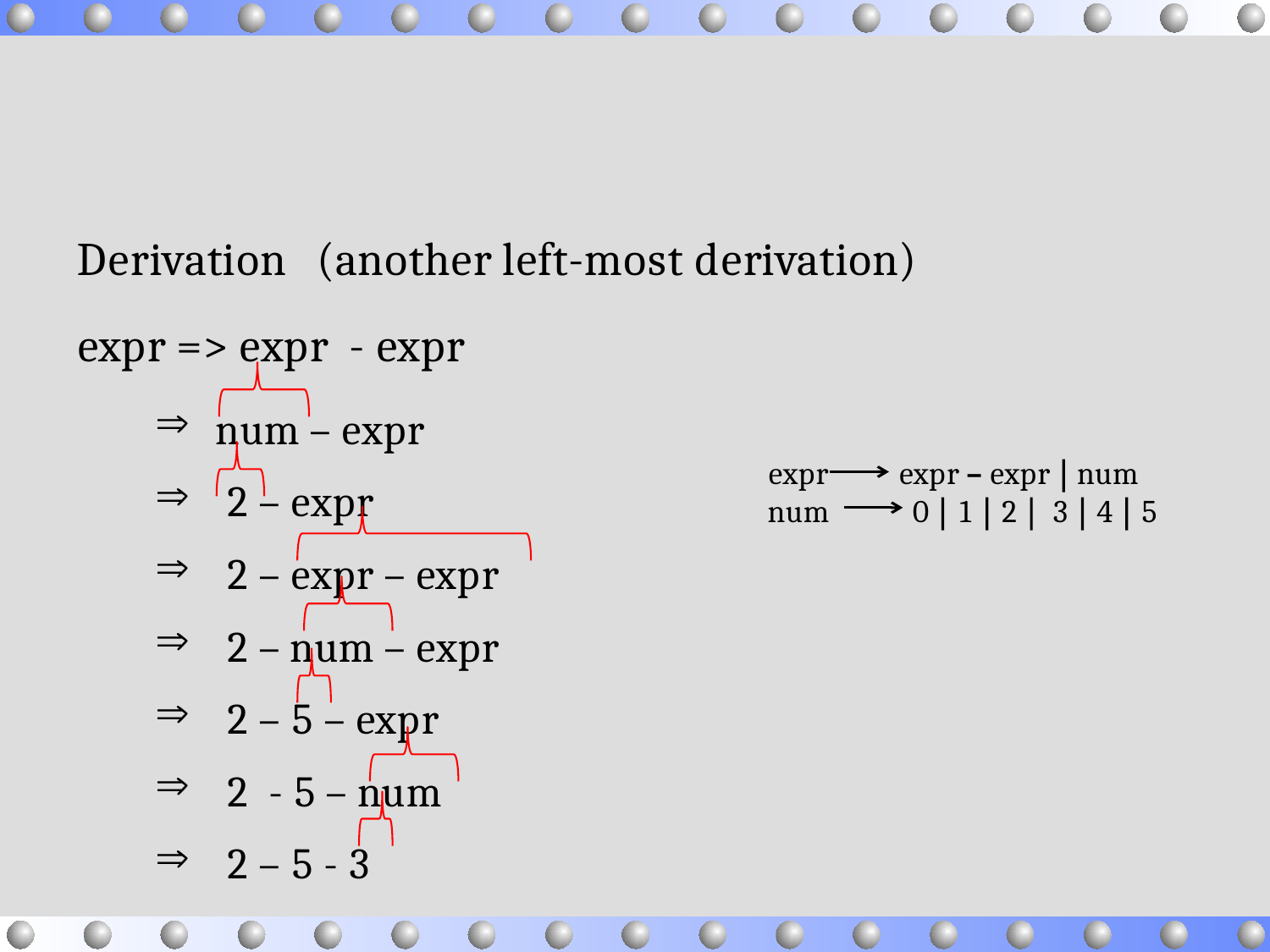

Derivation   (another left-most derivation)
expr => expr  - expr
num – expr
 2 – expr
 2 – expr – expr
 2 – num – expr
 2 – 5 – expr
 2  - 5 – num
 2 – 5 - 3

expr           expr – expr | num
num             0 | 1 | 2 |  3 | 4 | 5